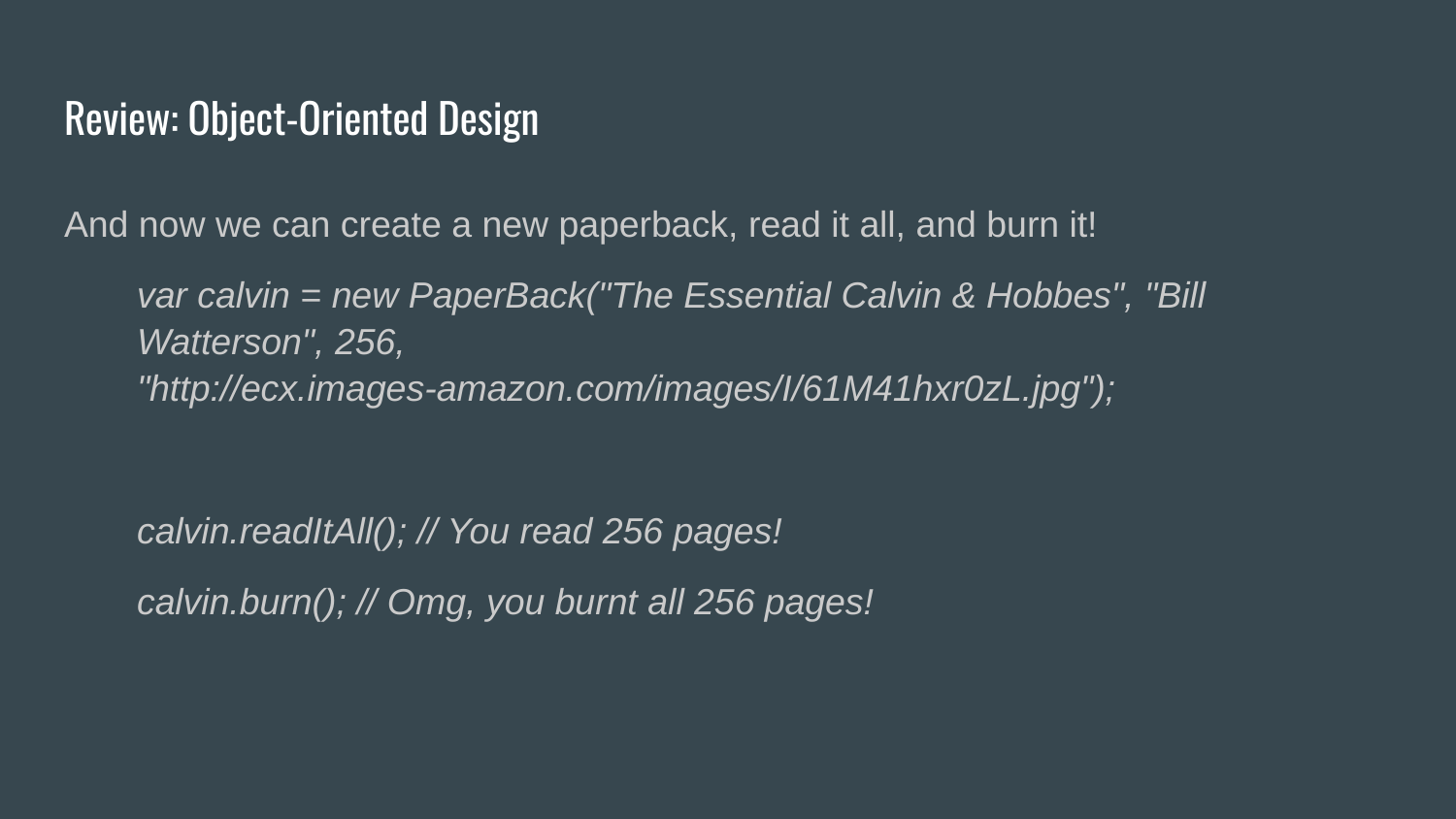

# Review: Object-Oriented Design
And now we can create a new paperback, read it all, and burn it!
var calvin = new PaperBack("The Essential Calvin & Hobbes", "Bill Watterson", 256, "http://ecx.images-amazon.com/images/I/61M41hxr0zL.jpg");

calvin.readItAll(); // You read 256 pages!
calvin.burn(); // Omg, you burnt all 256 pages!